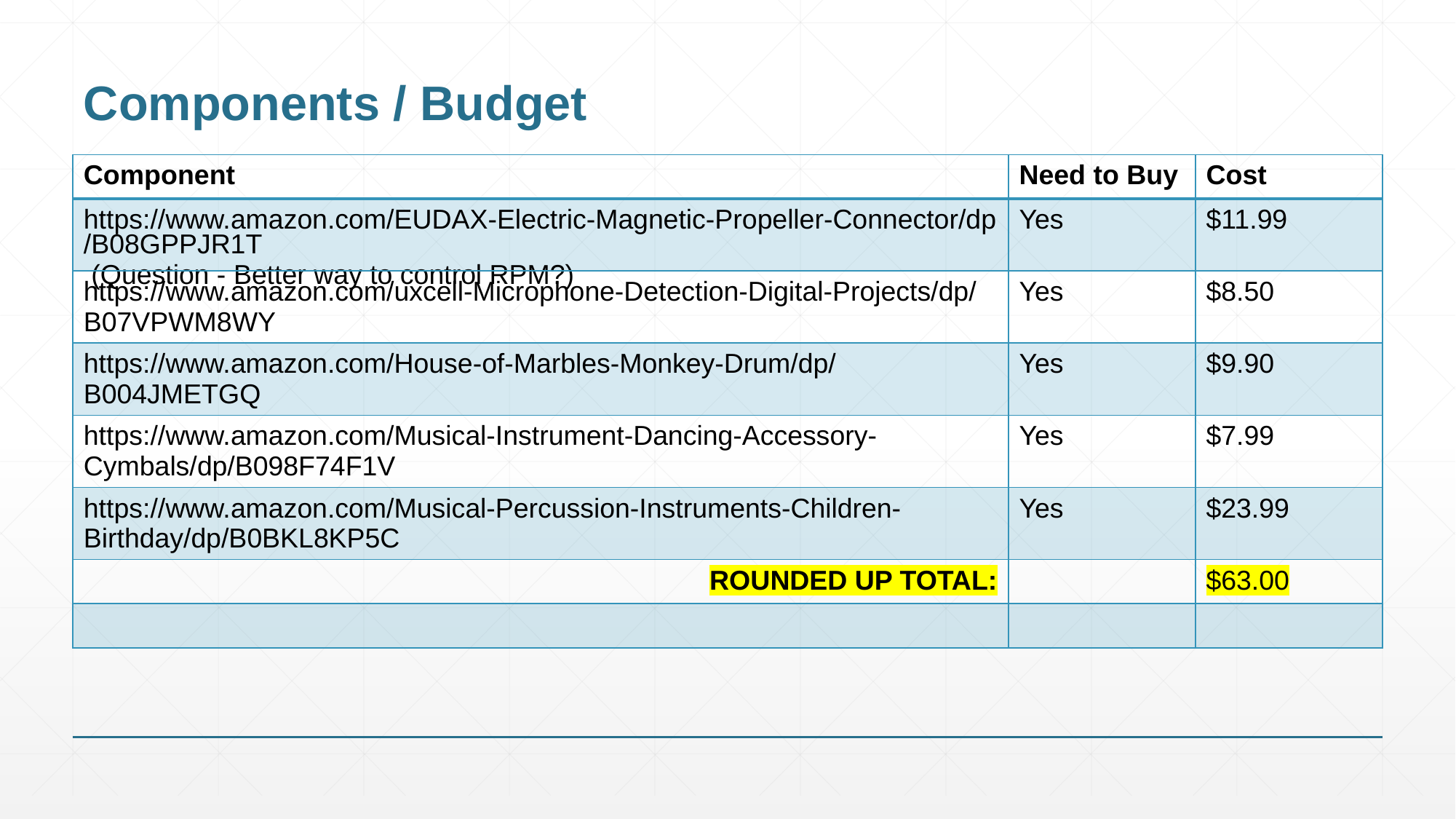

# Components / Budget
| Component | Need to Buy | Cost |
| --- | --- | --- |
| https://www.amazon.com/EUDAX-Electric-Magnetic-Propeller-Connector/dp/B08GPPJR1T (Question - Better way to control RPM?) | Yes | $11.99 |
| https://www.amazon.com/uxcell-Microphone-Detection-Digital-Projects/dp/B07VPWM8WY | Yes | $8.50 |
| https://www.amazon.com/House-of-Marbles-Monkey-Drum/dp/B004JMETGQ | Yes | $9.90 |
| https://www.amazon.com/Musical-Instrument-Dancing-Accessory-Cymbals/dp/B098F74F1V | Yes | $7.99 |
| https://www.amazon.com/Musical-Percussion-Instruments-Children-Birthday/dp/B0BKL8KP5C | Yes | $23.99 |
| ROUNDED UP TOTAL: |  | $63.00 |
|  |  |  |